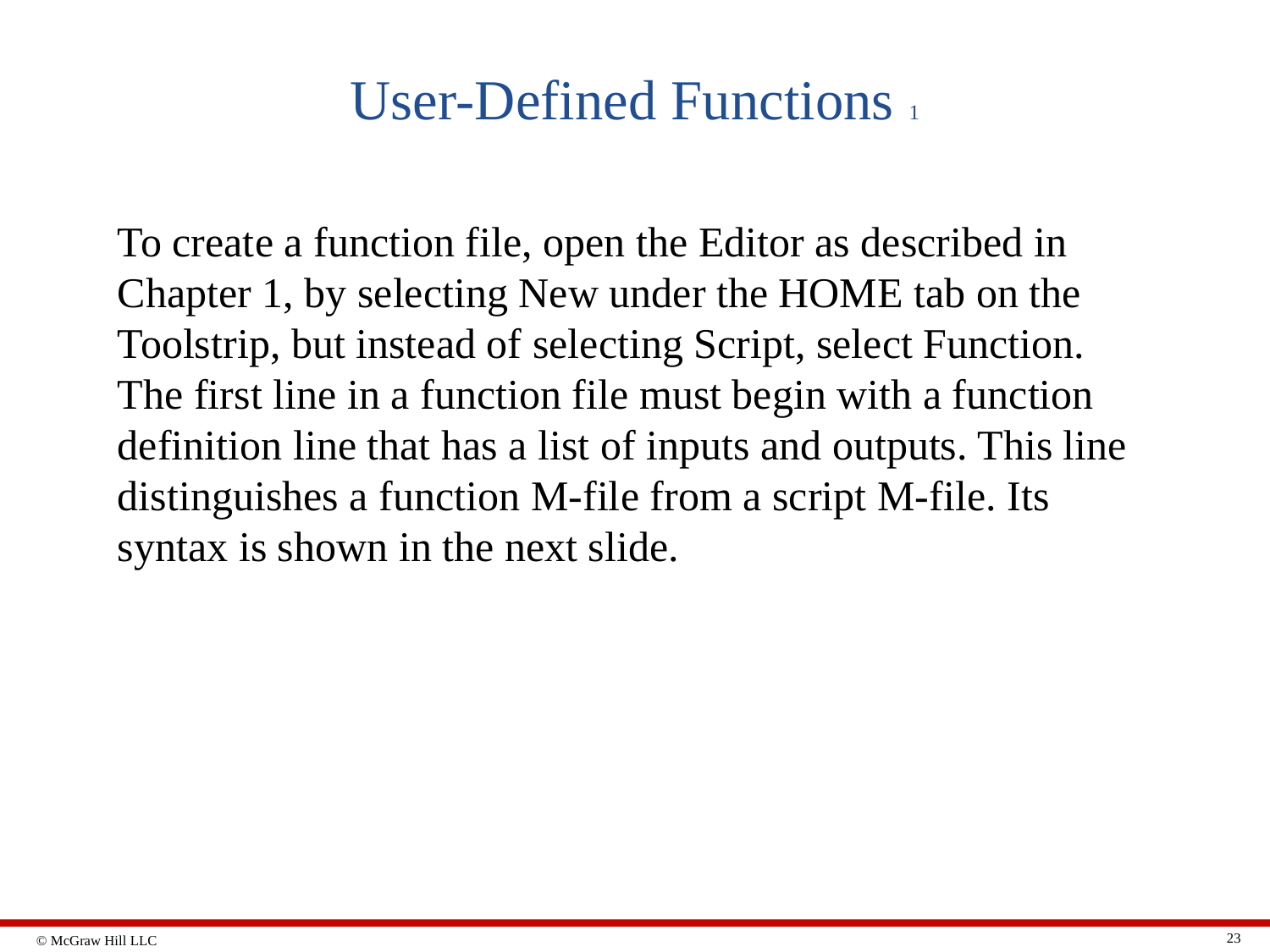

# User-Defined Functions 1
To create a function file, open the Editor as described in Chapter 1, by selecting New under the HOME tab on the Toolstrip, but instead of selecting Script, select Function. The first line in a function file must begin with a function definition line that has a list of inputs and outputs. This line distinguishes a function M-file from a script M-file. Its syntax is shown in the next slide.
23